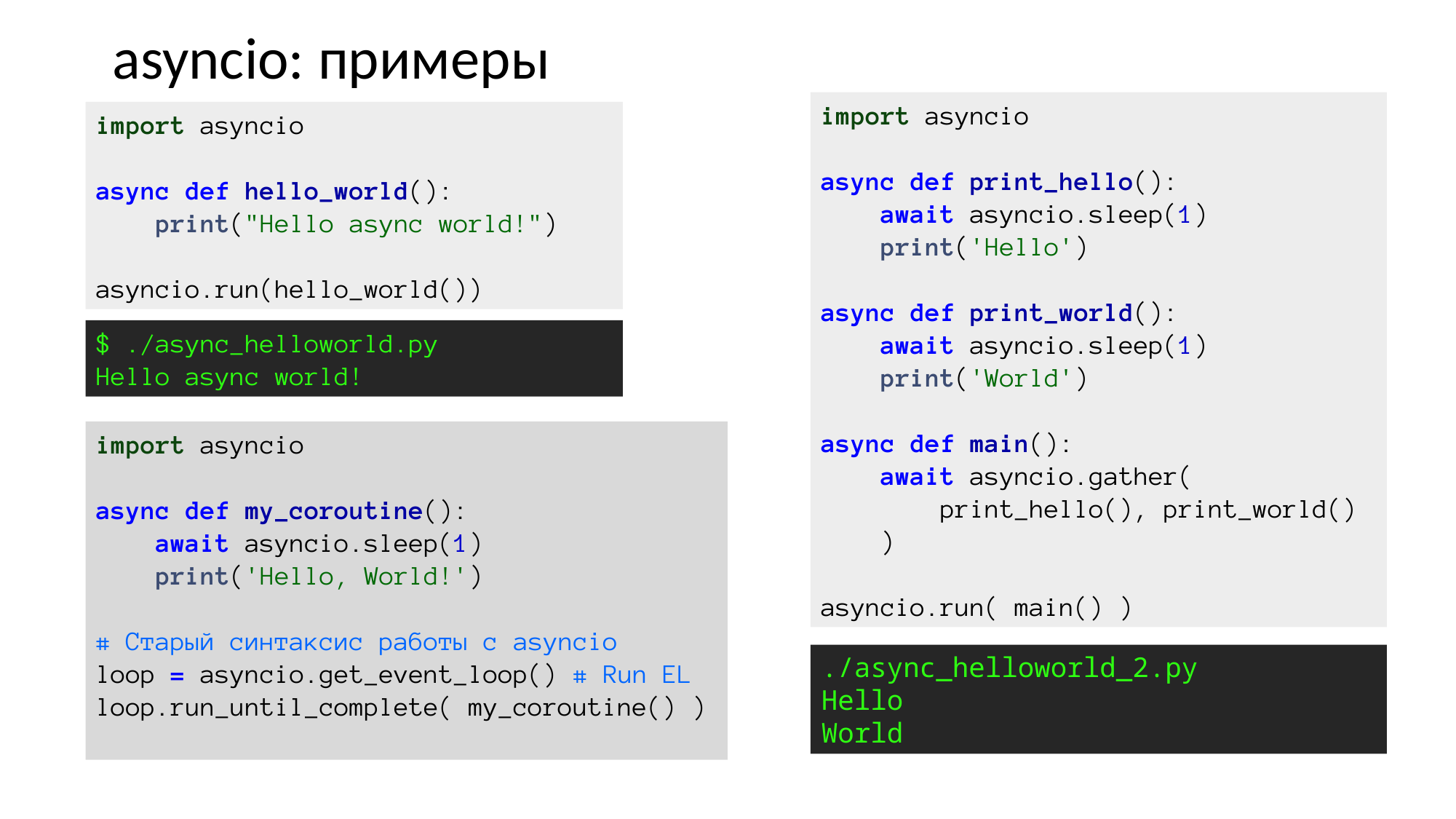

# asyncio: примеры
import asyncio
async def print_hello():
    await asyncio.sleep(1)
    print('Hello')
async def print_world():
    await asyncio.sleep(1)
    print('World')
async def main():
    await asyncio.gather(
        print_hello(), print_world()
    )
asyncio.run( main() )
import asyncio
async def hello_world():
    print("Hello async world!")
asyncio.run(hello_world())
$ ./async_helloworld.py
Hello async world!
import asyncio
async def my_coroutine():
    await asyncio.sleep(1)
    print('Hello, World!')
# Старый синтаксис работы с asyncio
loop = asyncio.get_event_loop() # Run EL
loop.run_until_complete( my_coroutine() )
./async_helloworld_2.py
Hello
World